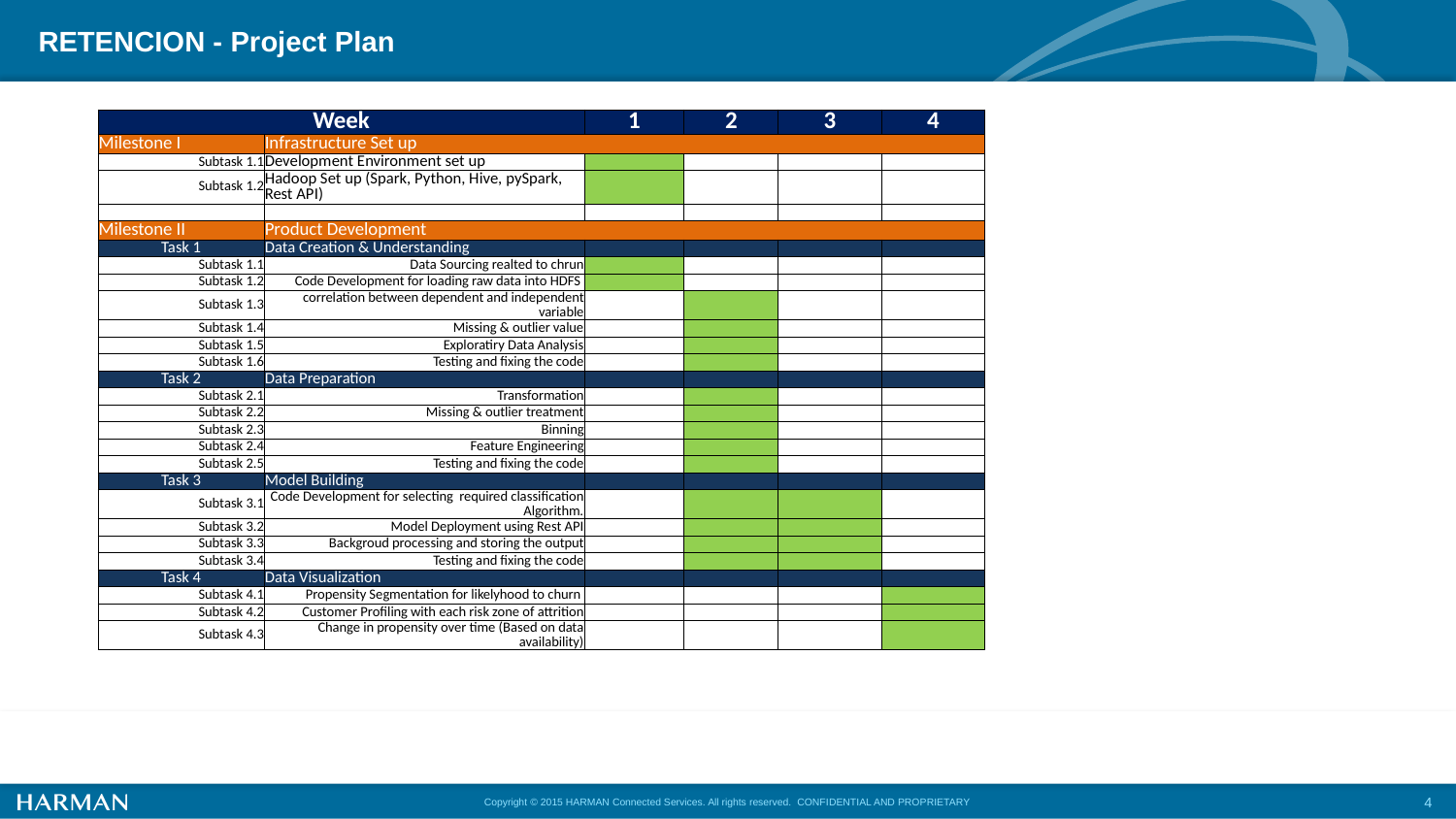

# RETENCION - Project Plan
| Week |  | 1 | 2 | 3 | 4 |
| --- | --- | --- | --- | --- | --- |
| Milestone I | Infrastructure Set up |  |  |  |  |
| Subtask 1.1 | Development Environment set up |  |  |  |  |
| Subtask 1.2 | Hadoop Set up (Spark, Python, Hive, pySpark, Rest API) |  |  |  |  |
|  |  |  |  |  |  |
| Milestone II | Product Development |  |  |  |  |
| Task 1 | Data Creation & Understanding |  |  |  |  |
| Subtask 1.1 | Data Sourcing realted to chrun |  |  |  |  |
| Subtask 1.2 | Code Development for loading raw data into HDFS |  |  |  |  |
| Subtask 1.3 | correlation between dependent and independent variable |  |  |  |  |
| Subtask 1.4 | Missing & outlier value |  |  |  |  |
| Subtask 1.5 | Exploratiry Data Analysis |  |  |  |  |
| Subtask 1.6 | Testing and fixing the code |  |  |  |  |
| Task 2 | Data Preparation |  |  |  |  |
| Subtask 2.1 | Transformation |  |  |  |  |
| Subtask 2.2 | Missing & outlier treatment |  |  |  |  |
| Subtask 2.3 | Binning |  |  |  |  |
| Subtask 2.4 | Feature Engineering |  |  |  |  |
| Subtask 2.5 | Testing and fixing the code |  |  |  |  |
| Task 3 | Model Building |  |  |  |  |
| Subtask 3.1 | Code Development for selecting required classification Algorithm. |  |  |  |  |
| Subtask 3.2 | Model Deployment using Rest API |  |  |  |  |
| Subtask 3.3 | Backgroud processing and storing the output |  |  |  |  |
| Subtask 3.4 | Testing and fixing the code |  |  |  |  |
| Task 4 | Data Visualization |  |  |  |  |
| Subtask 4.1 | Propensity Segmentation for likelyhood to churn |  |  |  |  |
| Subtask 4.2 | Customer Profiling with each risk zone of attrition |  |  |  |  |
| Subtask 4.3 | Change in propensity over time (Based on data availability) |  |  |  |  |
4